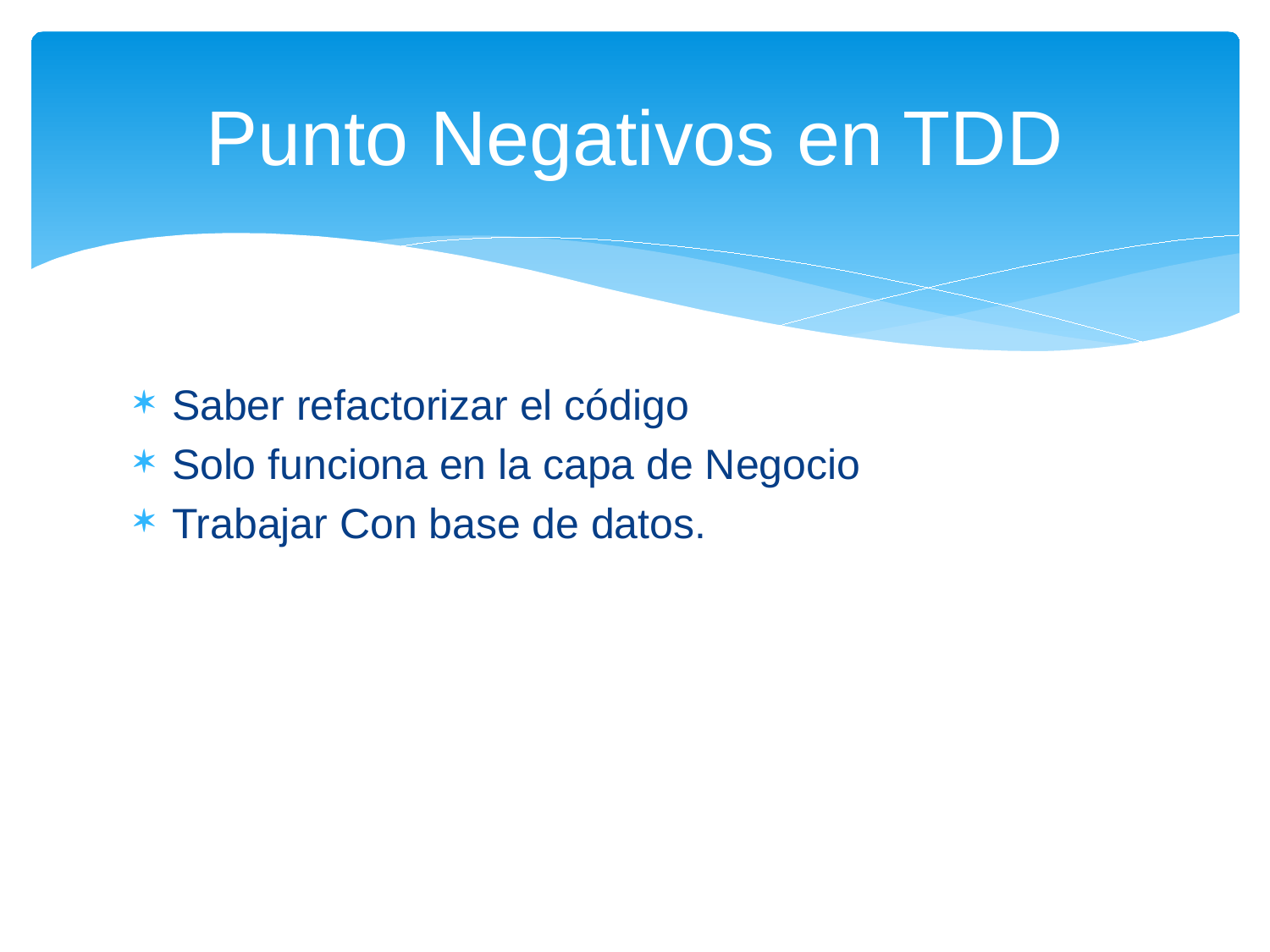

# Punto Negativos en TDD
Saber refactorizar el código
Solo funciona en la capa de Negocio
Trabajar Con base de datos.